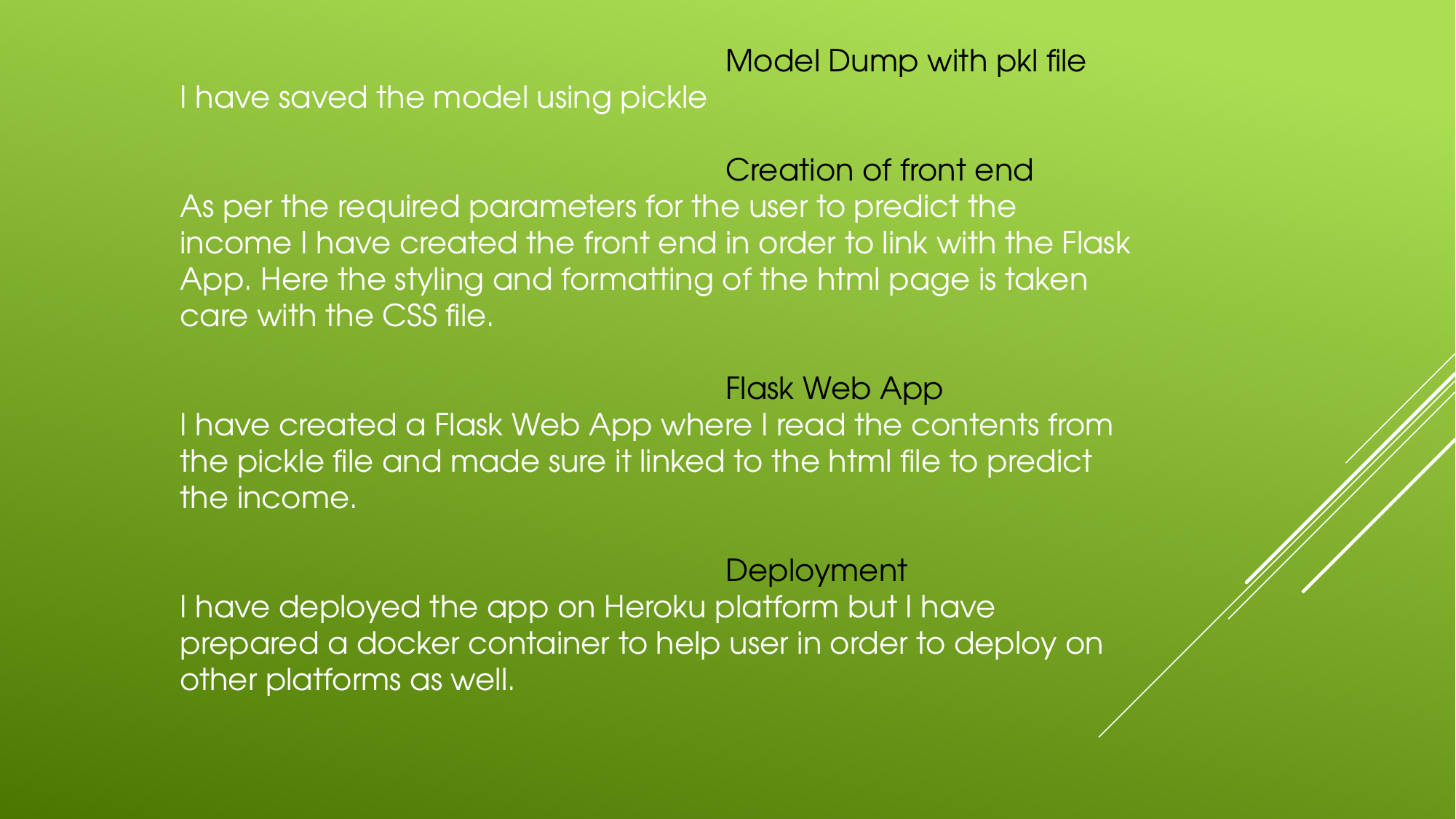

Model Dump with pkl file
I have saved the model using pickle

					Creation of front end
As per the required parameters for the user to predict the income I have created the front end in order to link with the Flask App. Here the styling and formatting of the html page is taken care with the CSS file.

					Flask Web App
I have created a Flask Web App where I read the contents from the pickle file and made sure it linked to the html file to predict the income.

					Deployment
I have deployed the app on Heroku platform but I have prepared a docker container to help user in order to deploy on other platforms as well.